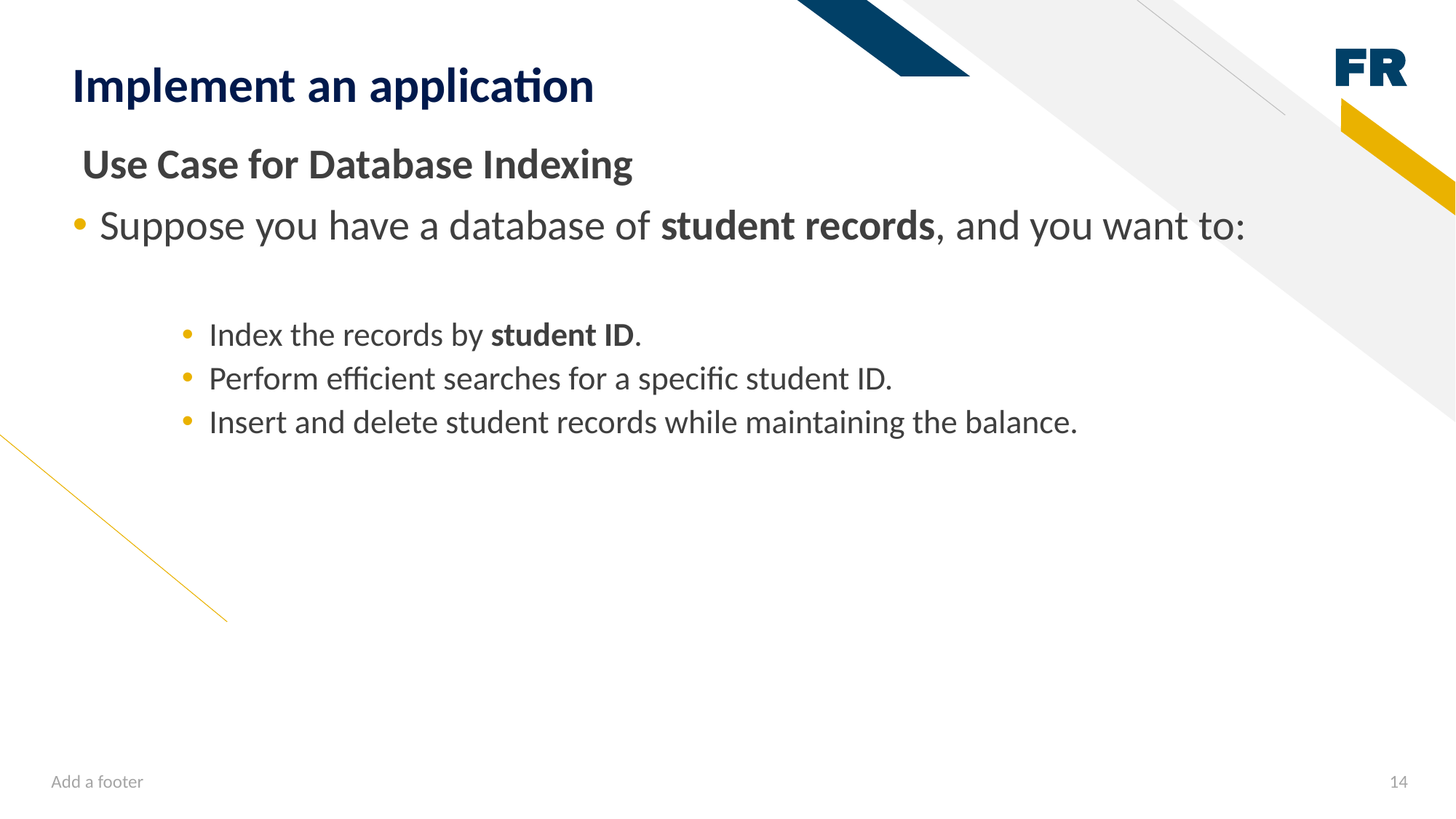

# Implement an application
 Use Case for Database Indexing
Suppose you have a database of student records, and you want to:

Index the records by student ID.
Perform efficient searches for a specific student ID.
Insert and delete student records while maintaining the balance.

Add a footer
14